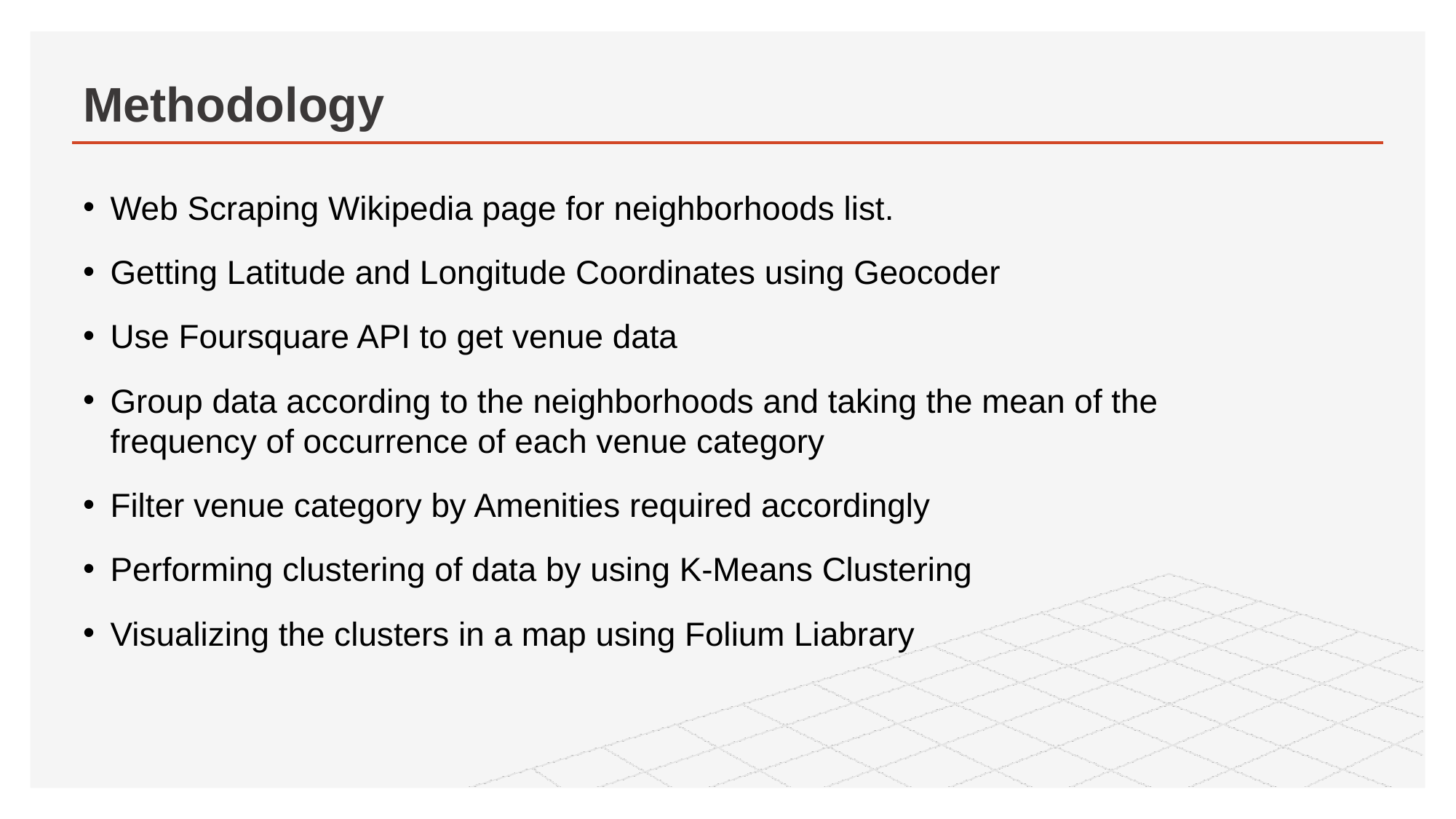

# Methodology
Web Scraping Wikipedia page for neighborhoods list.
Getting Latitude and Longitude Coordinates using Geocoder
Use Foursquare API to get venue data
Group data according to the neighborhoods and taking the mean of the frequency of occurrence of each venue category
Filter venue category by Amenities required accordingly
Performing clustering of data by using K-Means Clustering
Visualizing the clusters in a map using Folium Liabrary